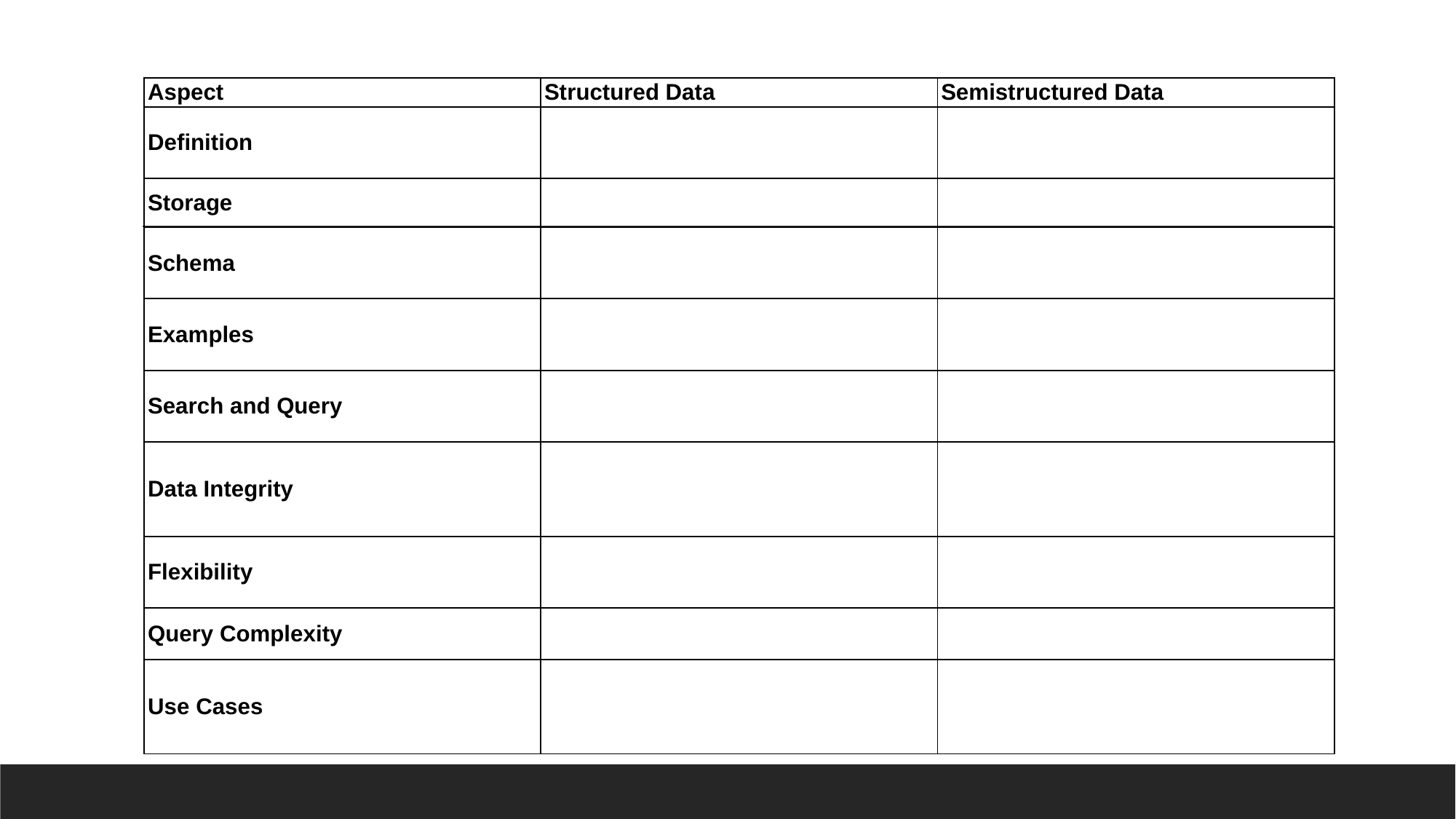

| Aspect | Structured Data | Semistructured Data |
| --- | --- | --- |
| Definition |  |  |
| Storage |  |  |
| Schema |  |  |
| Examples |  |  |
| Search and Query |  |  |
| Data Integrity |  |  |
| Flexibility |  |  |
| Query Complexity |  |  |
| Use Cases |  |  |